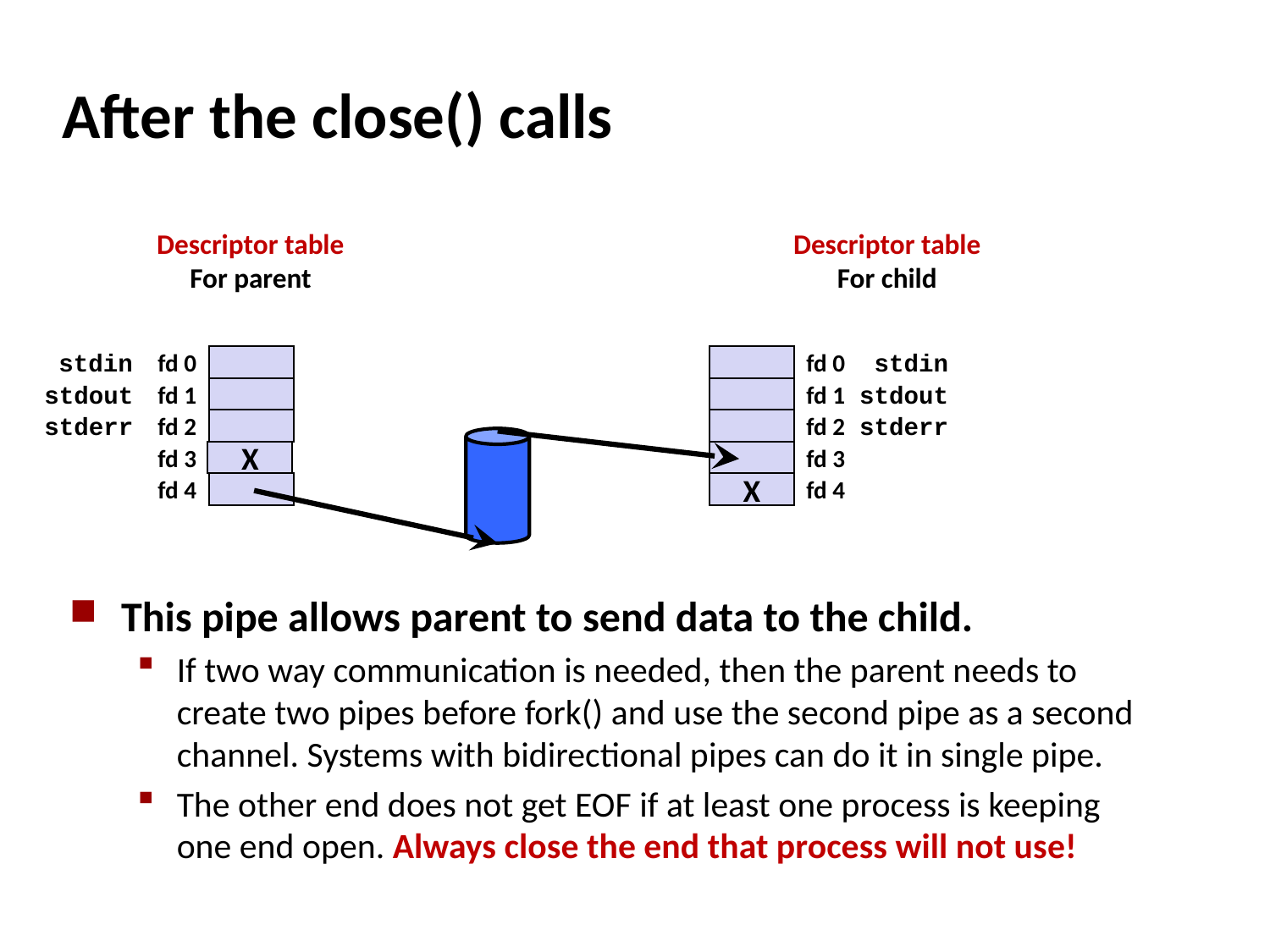

# After the close() calls
Descriptor table
For parent
Descriptor table
For child
stdin
stdin
fd 0

fd 0
stdout
stdout
fd 1

fd 1
stderr
stderr
fd 2

fd 2

fd 3
X

fd 3
fd 4

X
fd 4

This pipe allows parent to send data to the child.
If two way communication is needed, then the parent needs to create two pipes before fork() and use the second pipe as a second channel. Systems with bidirectional pipes can do it in single pipe.
The other end does not get EOF if at least one process is keeping one end open. Always close the end that process will not use!